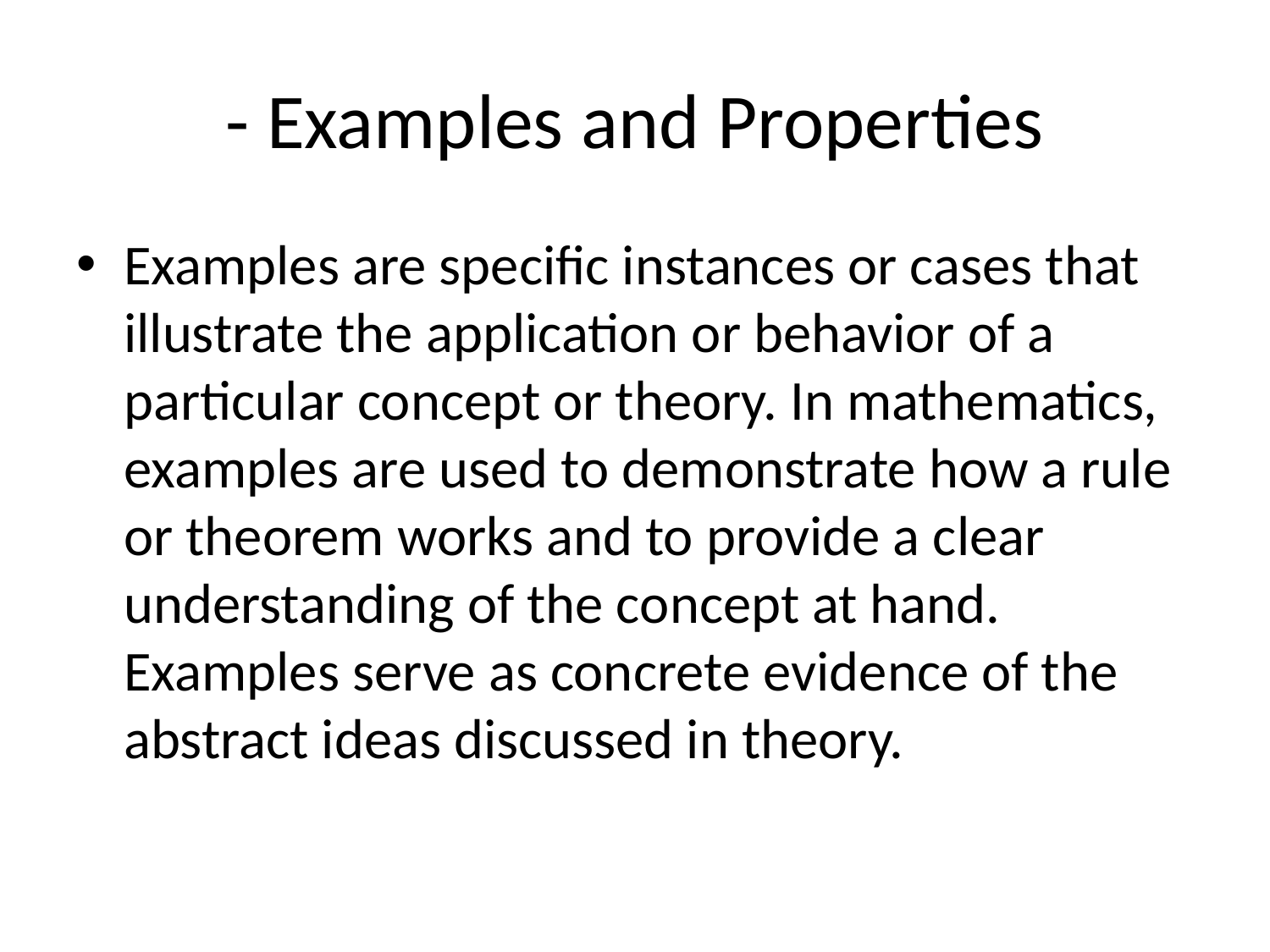

# - Examples and Properties
Examples are specific instances or cases that illustrate the application or behavior of a particular concept or theory. In mathematics, examples are used to demonstrate how a rule or theorem works and to provide a clear understanding of the concept at hand. Examples serve as concrete evidence of the abstract ideas discussed in theory.